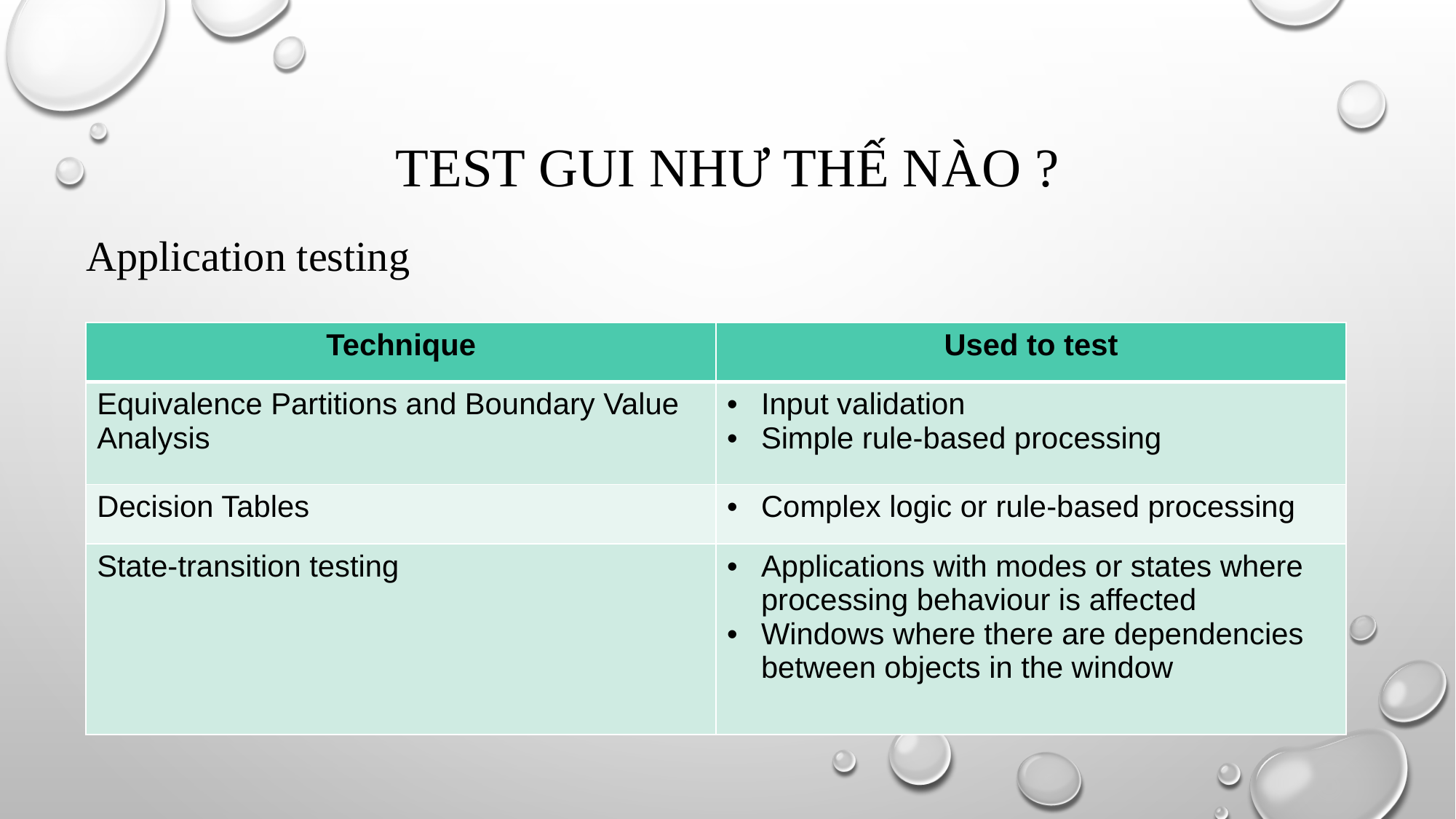

# Test gui như thế nào ?
Application testing

| Technique | Used to test |
| --- | --- |
| Equivalence Partitions and Boundary Value Analysis | Input validation Simple rule-based processing |
| Decision Tables | Complex logic or rule-based processing |
| State-transition testing | Applications with modes or states where processing behaviour is affected Windows where there are dependencies between objects in the window |